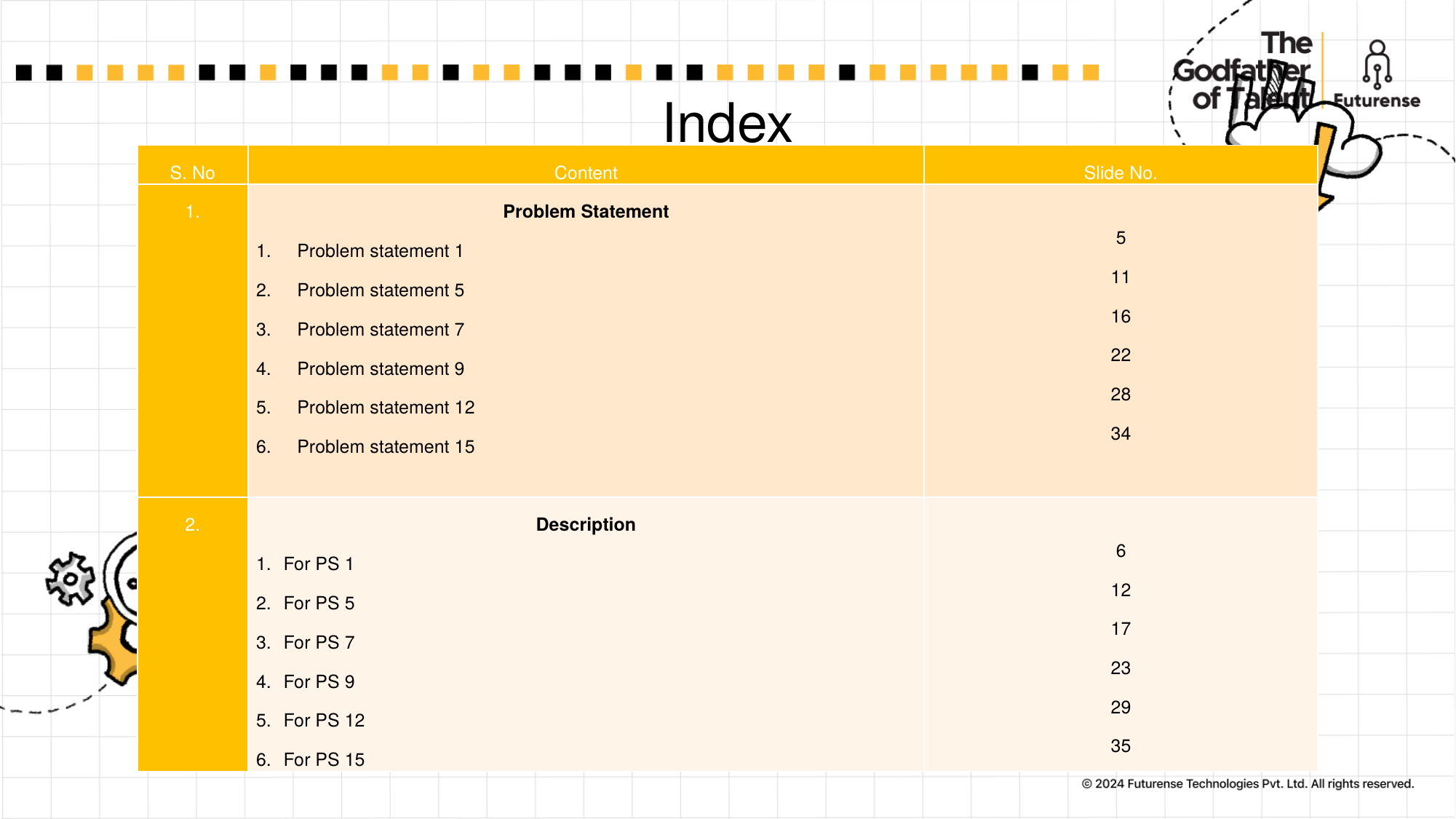

# Index
| S. No | Content | Slide No. |
| --- | --- | --- |
| 1. | Problem Statement Problem statement 1 Problem statement 5 Problem statement 7 Problem statement 9 Problem statement 12 Problem statement 15 | 5 11 16 22 28 34 |
| 2. | Description For PS 1 For PS 5 For PS 7 For PS 9 For PS 12 For PS 15 | 6 12 17 23 29 35 |
|  |  |
| --- | --- |
|  |  |
|  |  |
|  |  |
|  |  |
|  |  |
|  |  |
|  |  |